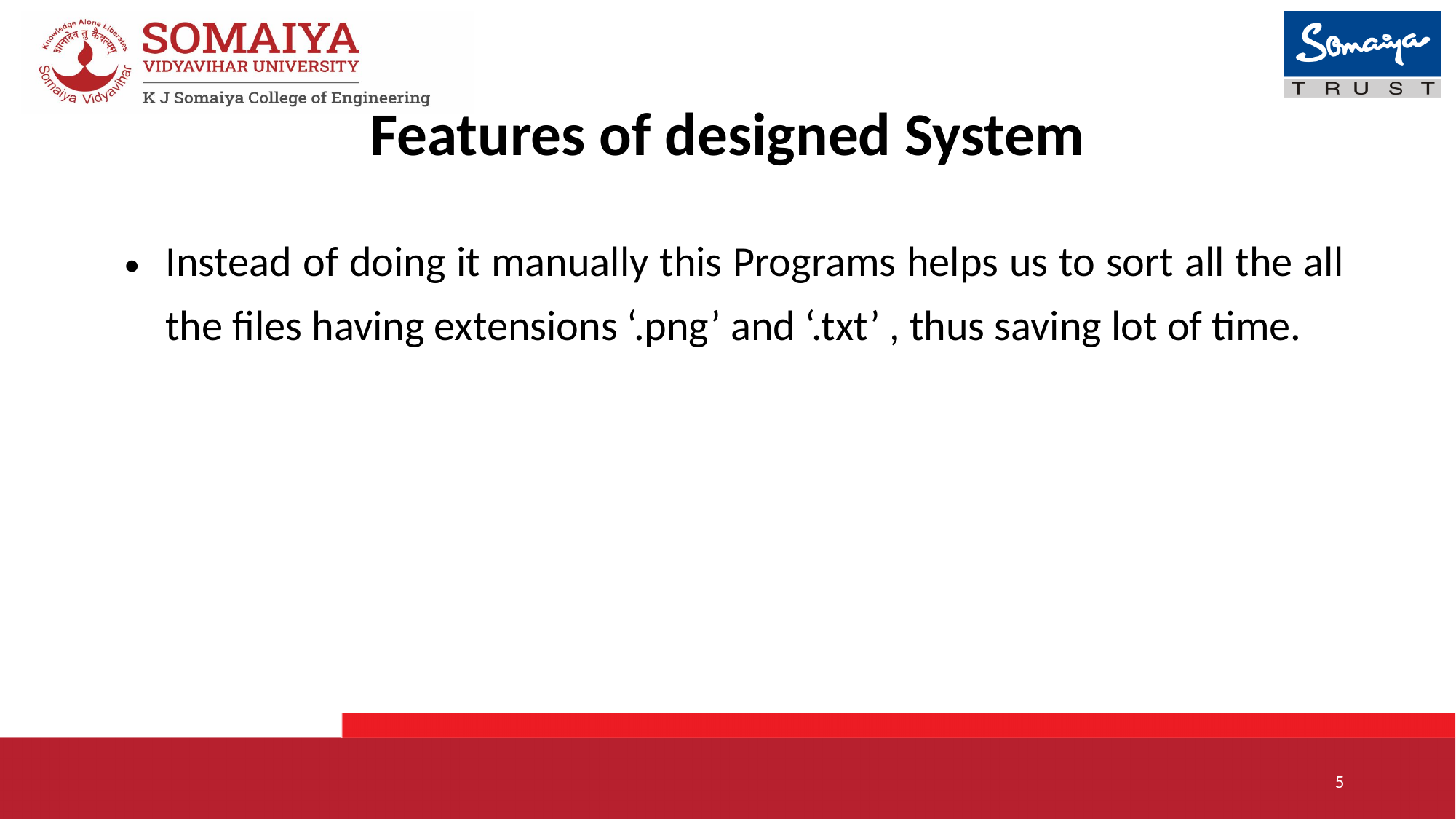

# Features of designed System
Instead of doing it manually this Programs helps us to sort all the all the files having extensions ‘.png’ and ‘.txt’ , thus saving lot of time.
5